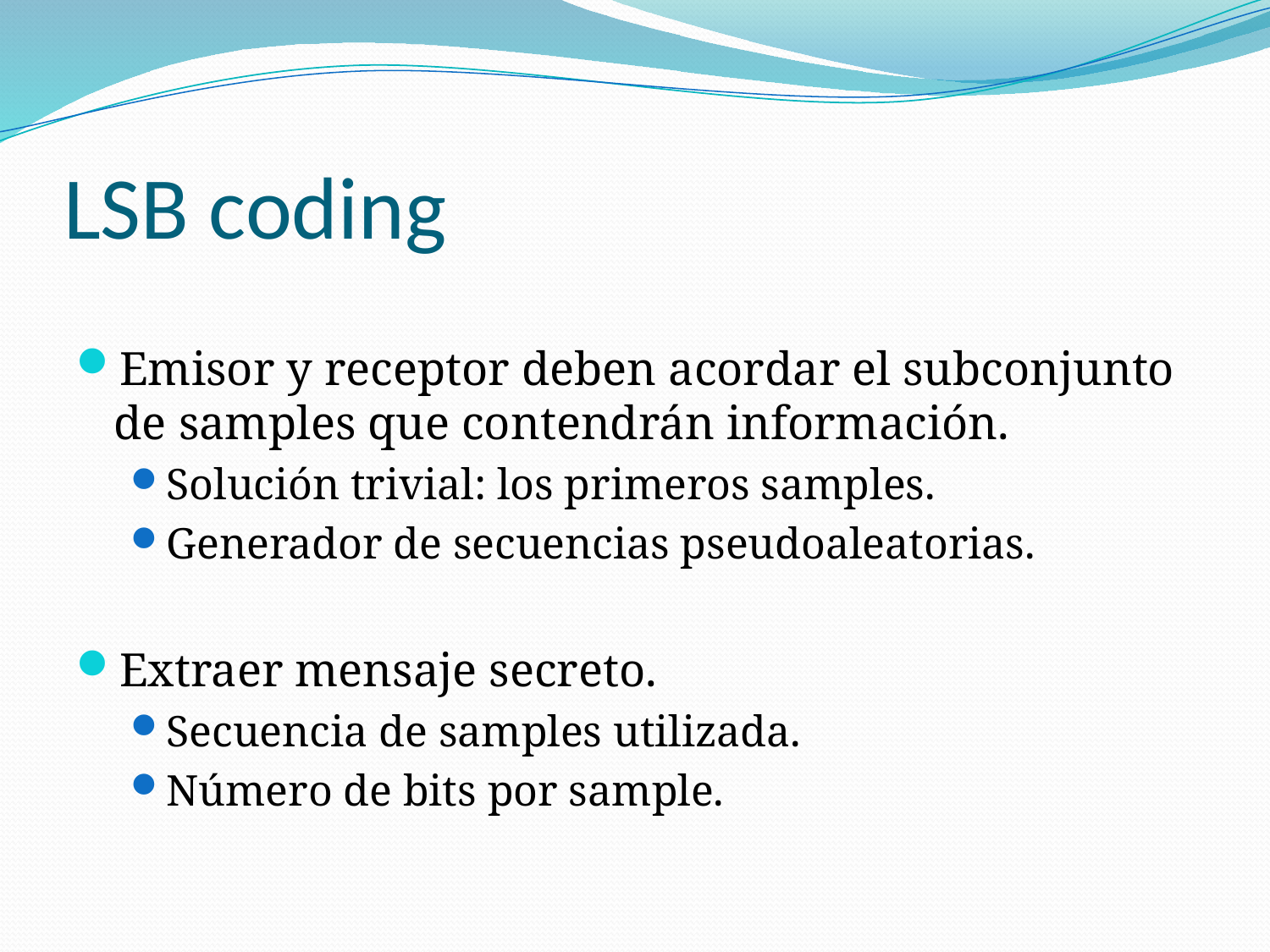

# LSB coding

Emisor y receptor deben acordar el subconjunto de samples que contendrán información.
Solución trivial: los primeros samples.
Generador de secuencias pseudoaleatorias.

Extraer mensaje secreto.
Secuencia de samples utilizada.
Número de bits por sample.